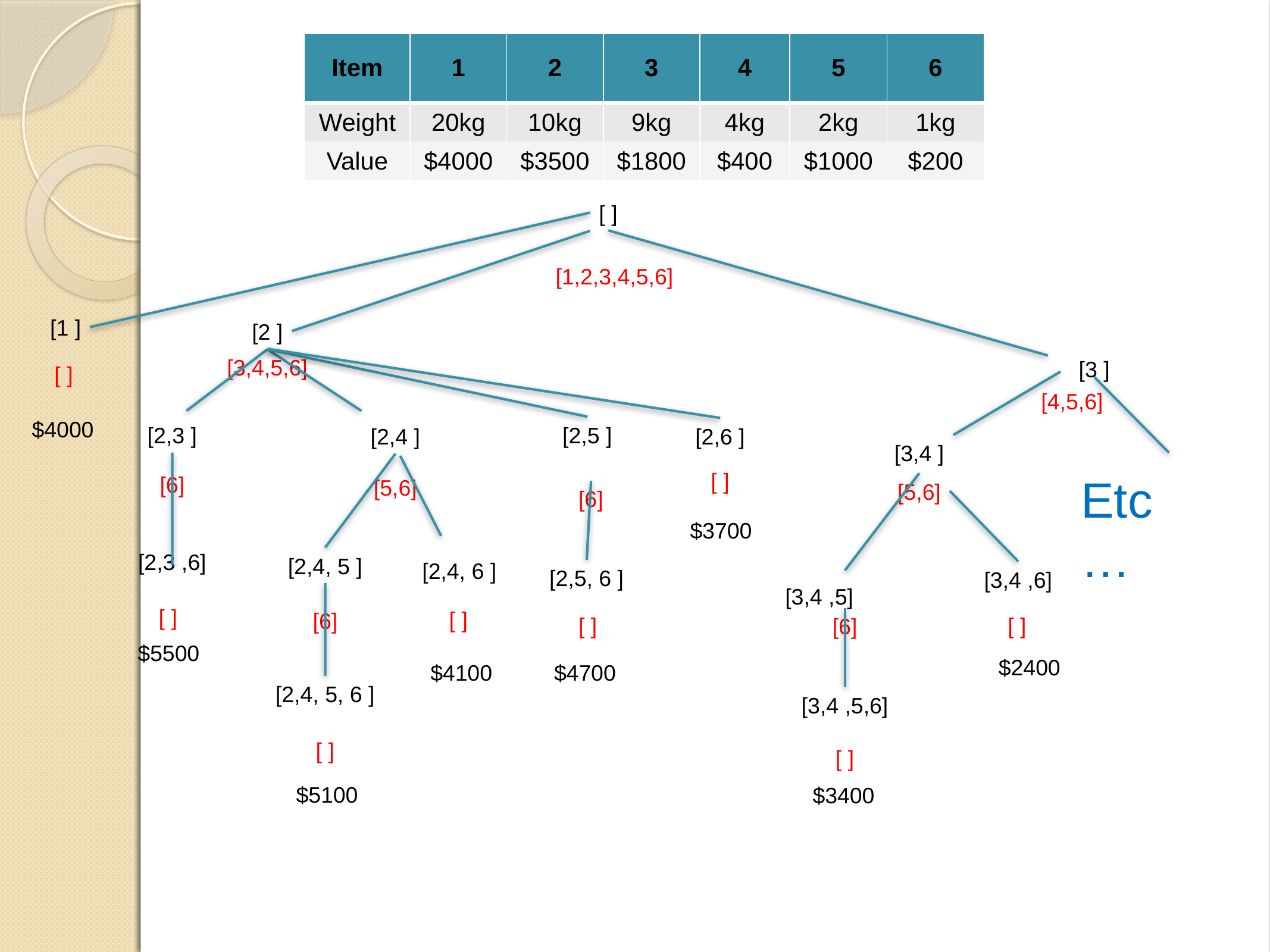

| Item | 1 | 2 | 3 | 4 | 5 | 6 |
| --- | --- | --- | --- | --- | --- | --- |
| Weight | 20kg | 10kg | 9kg | 4kg | 2kg | 1kg |
| Value | $4000 | $3500 | $1800 | $400 | $1000 | $200 |
[ ]
[1 ]
[3 ]
[2 ]
[1,2,3,4,5,6]
[2,3 ]
[3,4,5,6]
[2,4 ]
[2,5 ]
[2,6 ]
[ ]
[3,4 ]
Etc …
[4,5,6]
$4000
[2,3 ,6]
[2,4, 5 ]
[2,5, 6 ]
[2,4, 6 ]
[ ]
[6]
[5,6]
[3,4 ,5]
[5,6]
[6]
[3,4 ,6]
$3700
[2,4, 5, 6 ]
[ ]
[ ]
[6]
[ ]
[ ]
[3,4 ,5,6]
[6]
$5500
$2400
$4100
$4700
[ ]
[ ]
$5100
$3400